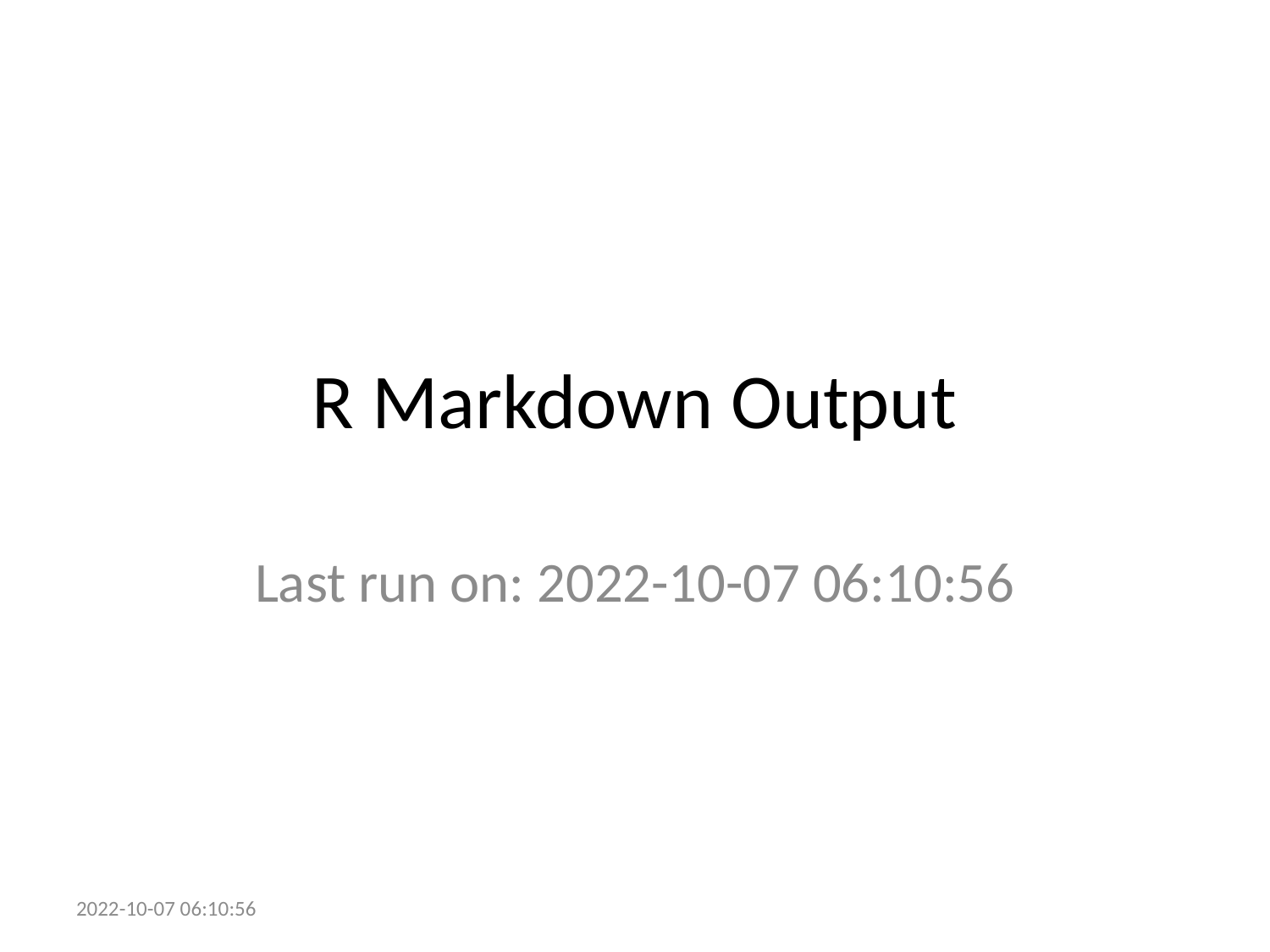

# R Markdown Output
Last run on: 2022-10-07 06:10:56
2022-10-07 06:10:56